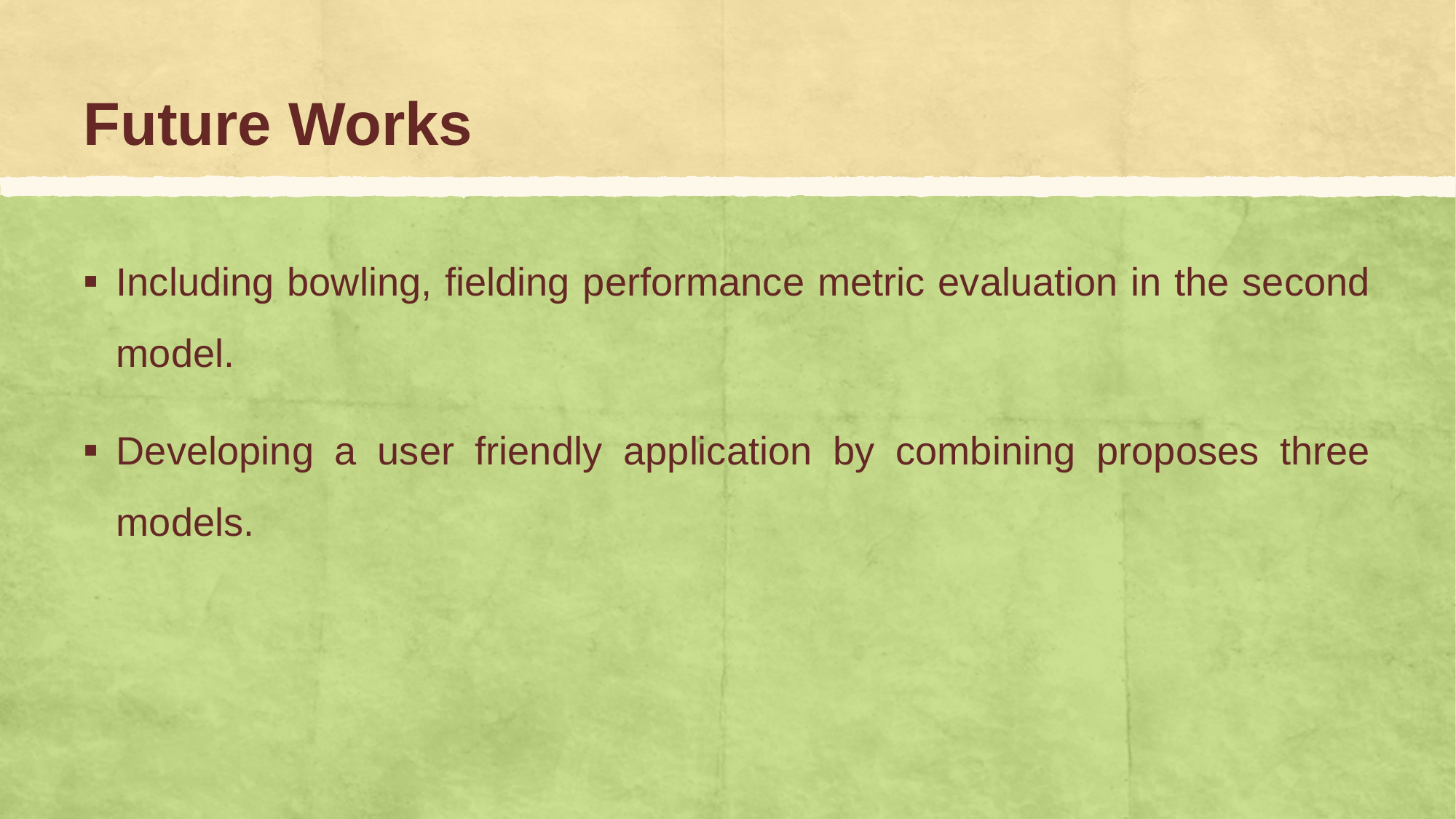

# Future Works
Including bowling, fielding performance metric evaluation in the second model.
Developing a user friendly application by combining proposes three models.